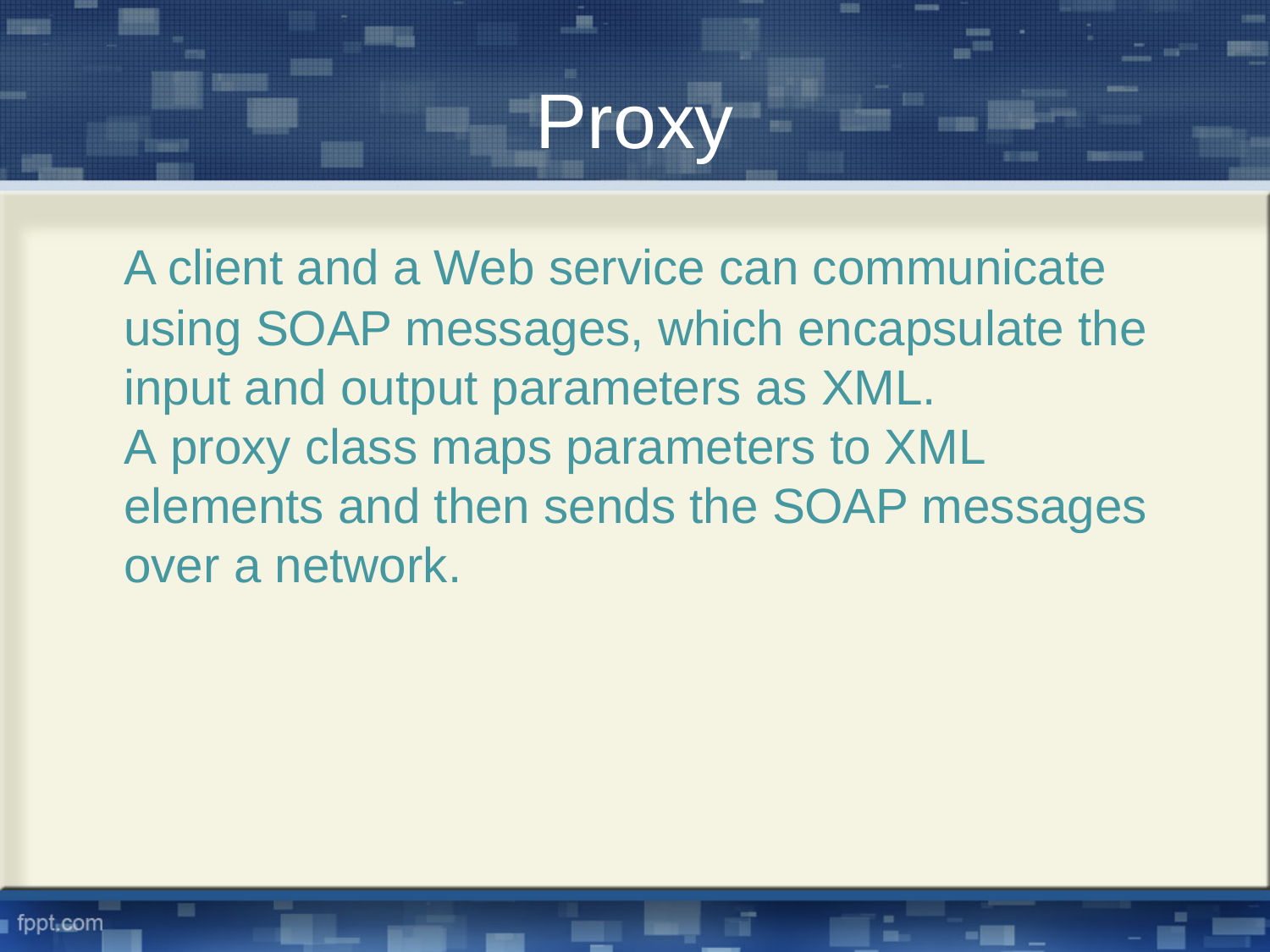

# Proxy
	A client and a Web service can communicate using SOAP messages, which encapsulate the input and output parameters as XML. A proxy class maps parameters to XML elements and then sends the SOAP messages over a network.